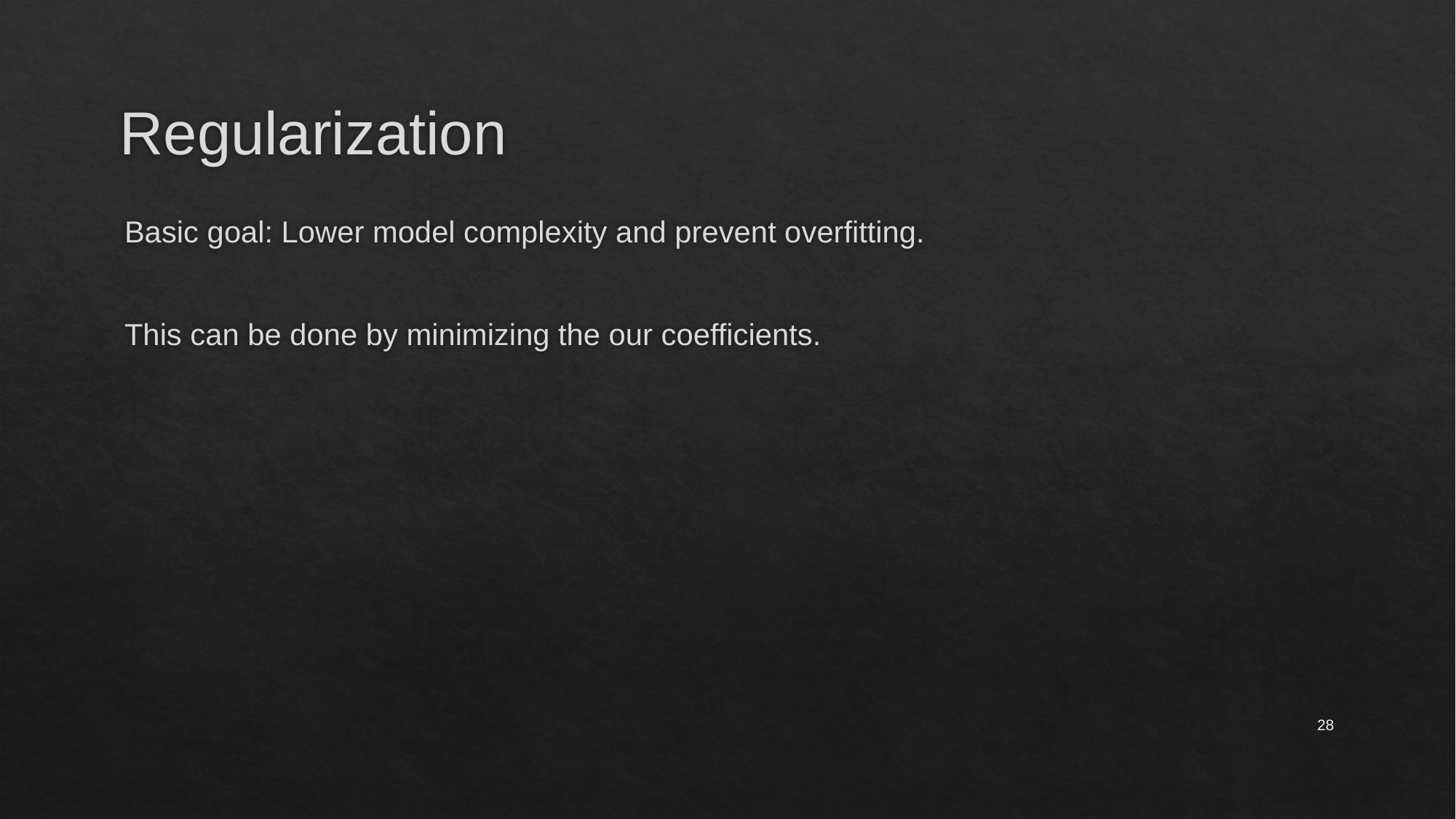

# Regularization
Basic goal: Lower model complexity and prevent overfitting.

This can be done by minimizing the our coefficients.
28